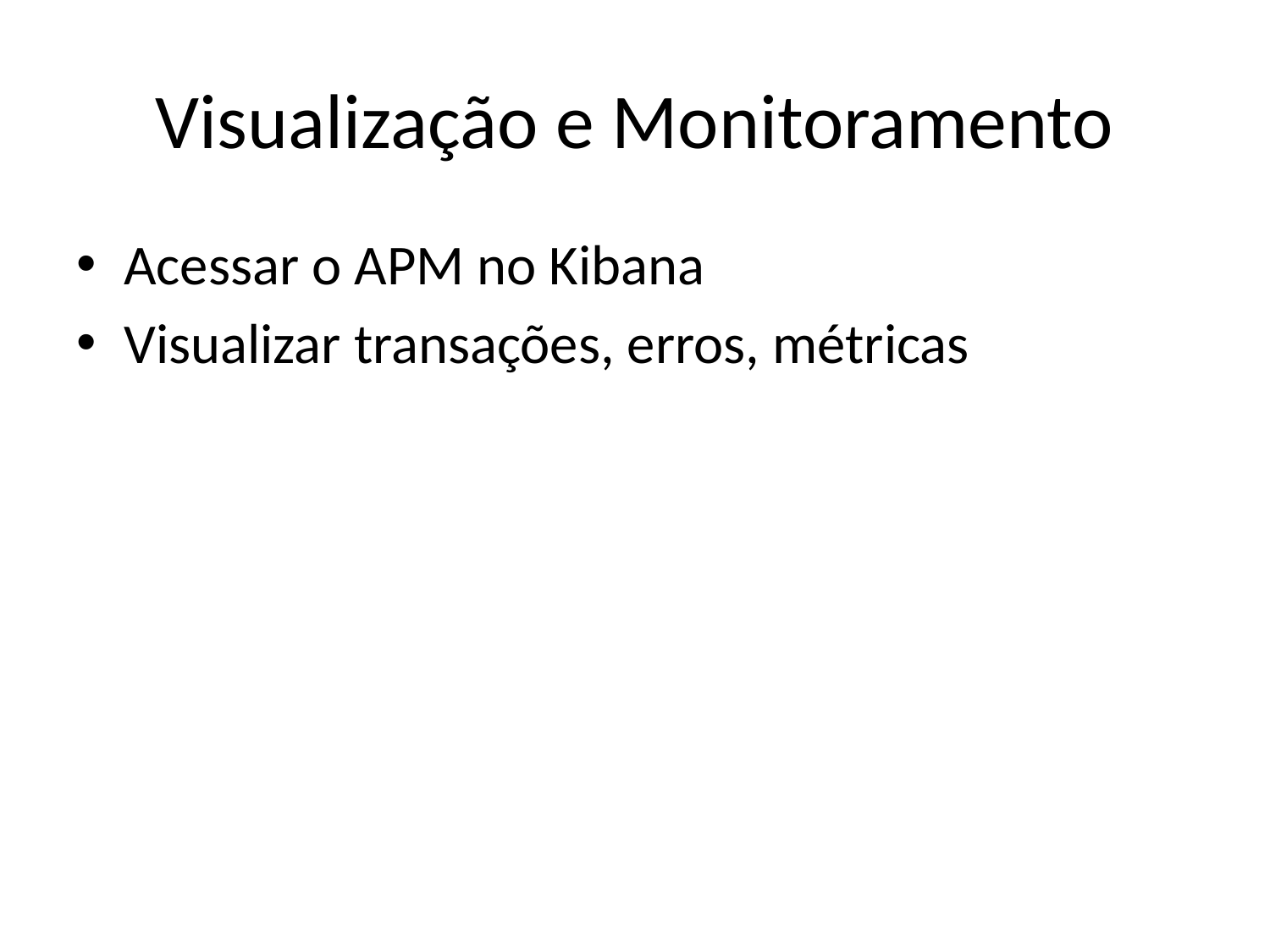

# Visualização e Monitoramento
Acessar o APM no Kibana
Visualizar transações, erros, métricas